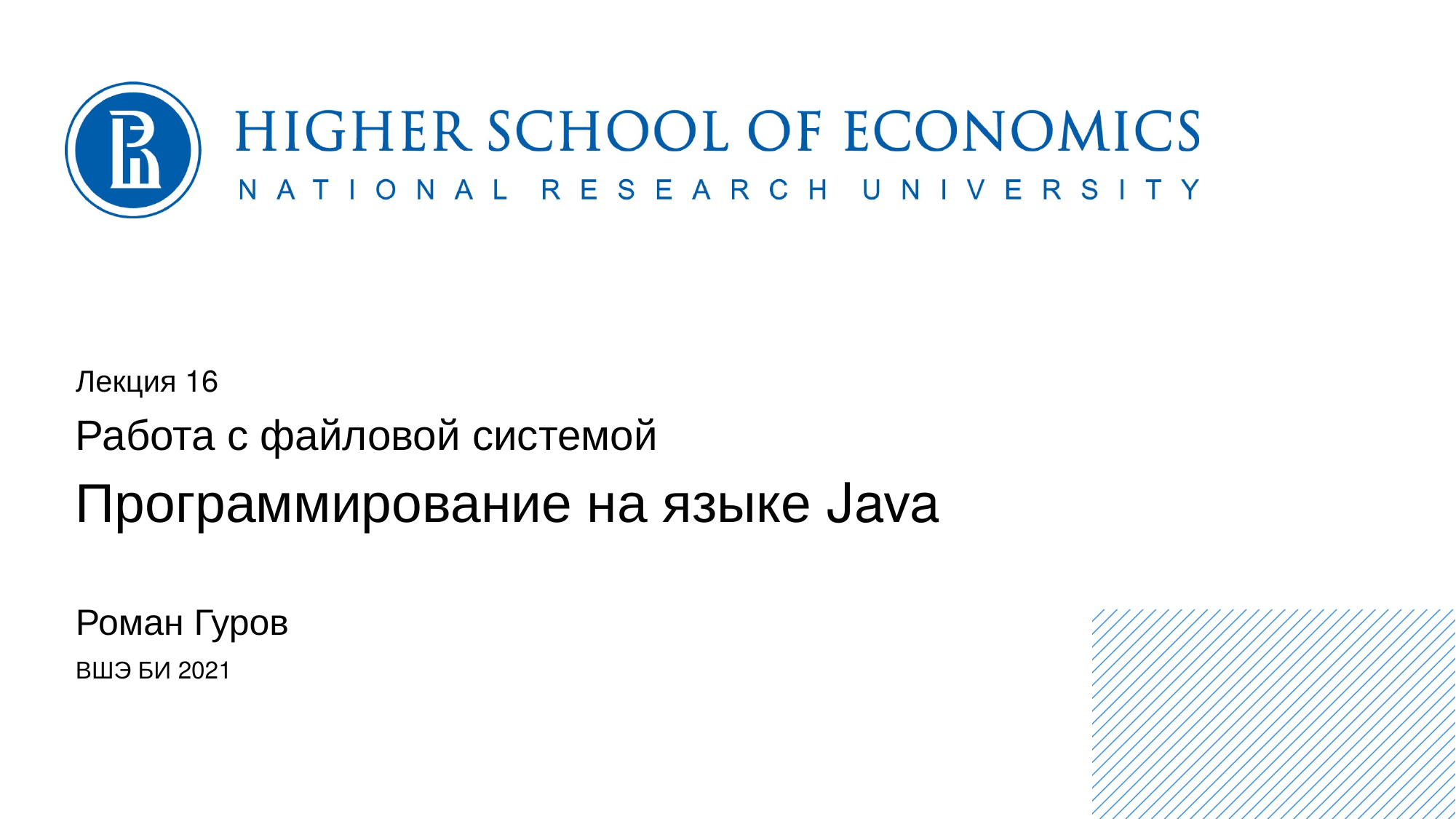

Лекция 16
Работа с файловой системой
Программирование на языке Java

Роман Гуров
ВШЭ БИ 2021